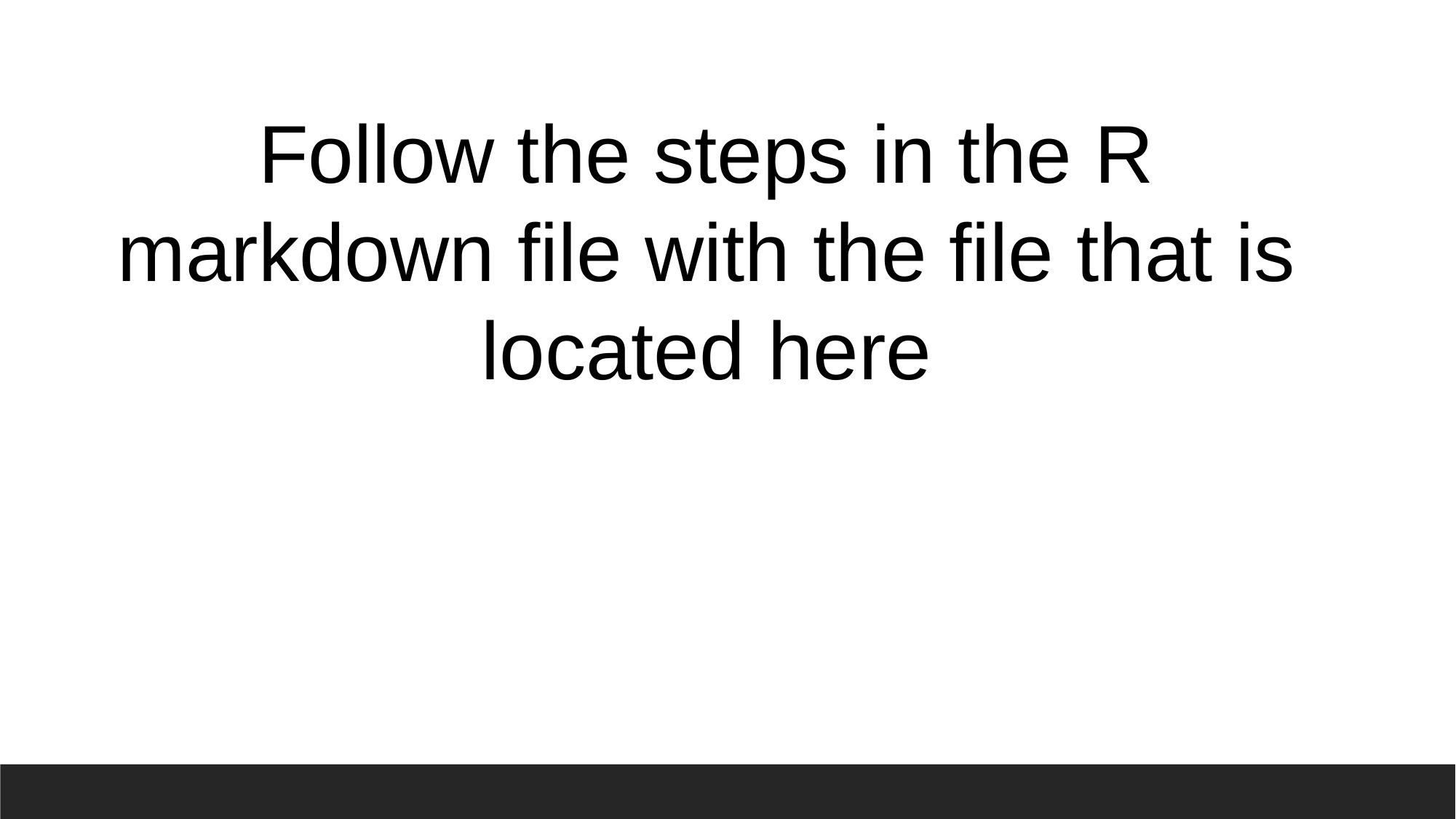

Follow the steps in the R markdown file with the file that is located here